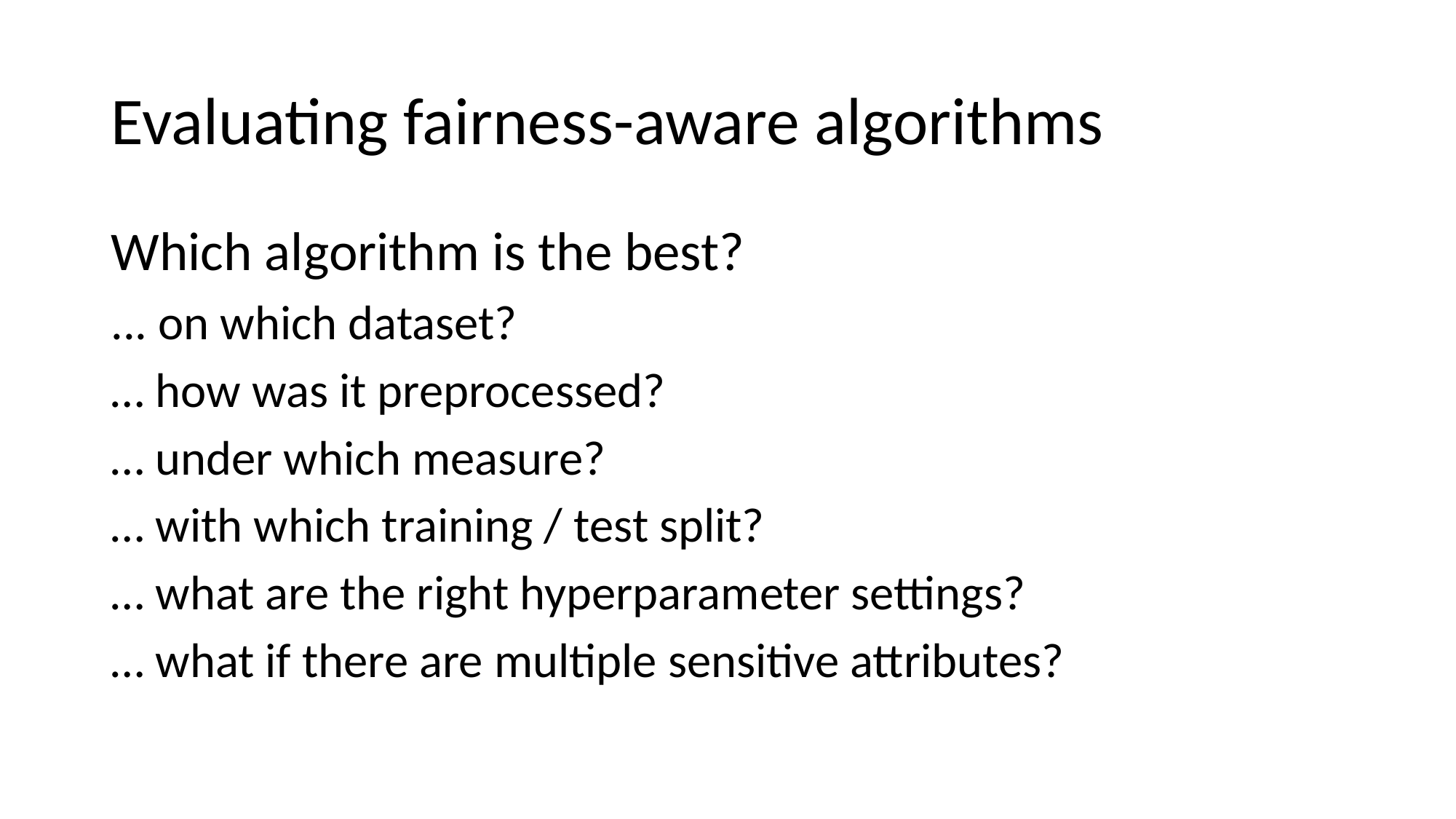

# Evaluating fairness-aware algorithms
Which algorithm is the best?
... on which dataset?
… how was it preprocessed?
… under which measure?
… with which training / test split?
… what are the right hyperparameter settings?
… what if there are multiple sensitive attributes?